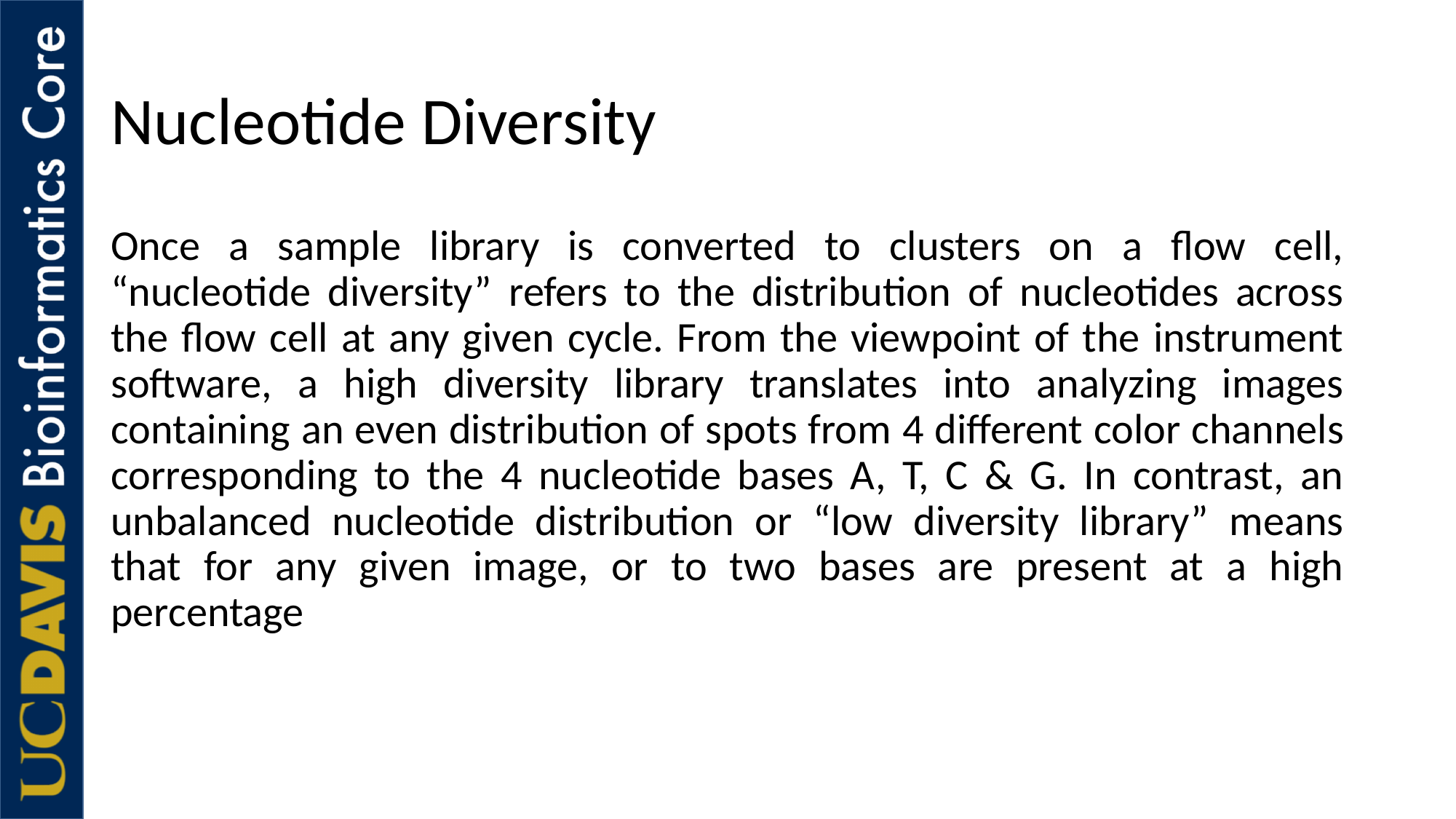

# Nucleotide Diversity
Once a sample library is converted to clusters on a flow cell, “nucleotide diversity” refers to the distribution of nucleotides across the flow cell at any given cycle. From the viewpoint of the instrument software, a high diversity library translates into analyzing images containing an even distribution of spots from 4 different color channels corresponding to the 4 nucleotide bases A, T, C & G. In contrast, an unbalanced nucleotide distribution or “low diversity library” means that for any given image, or to two bases are present at a high percentage